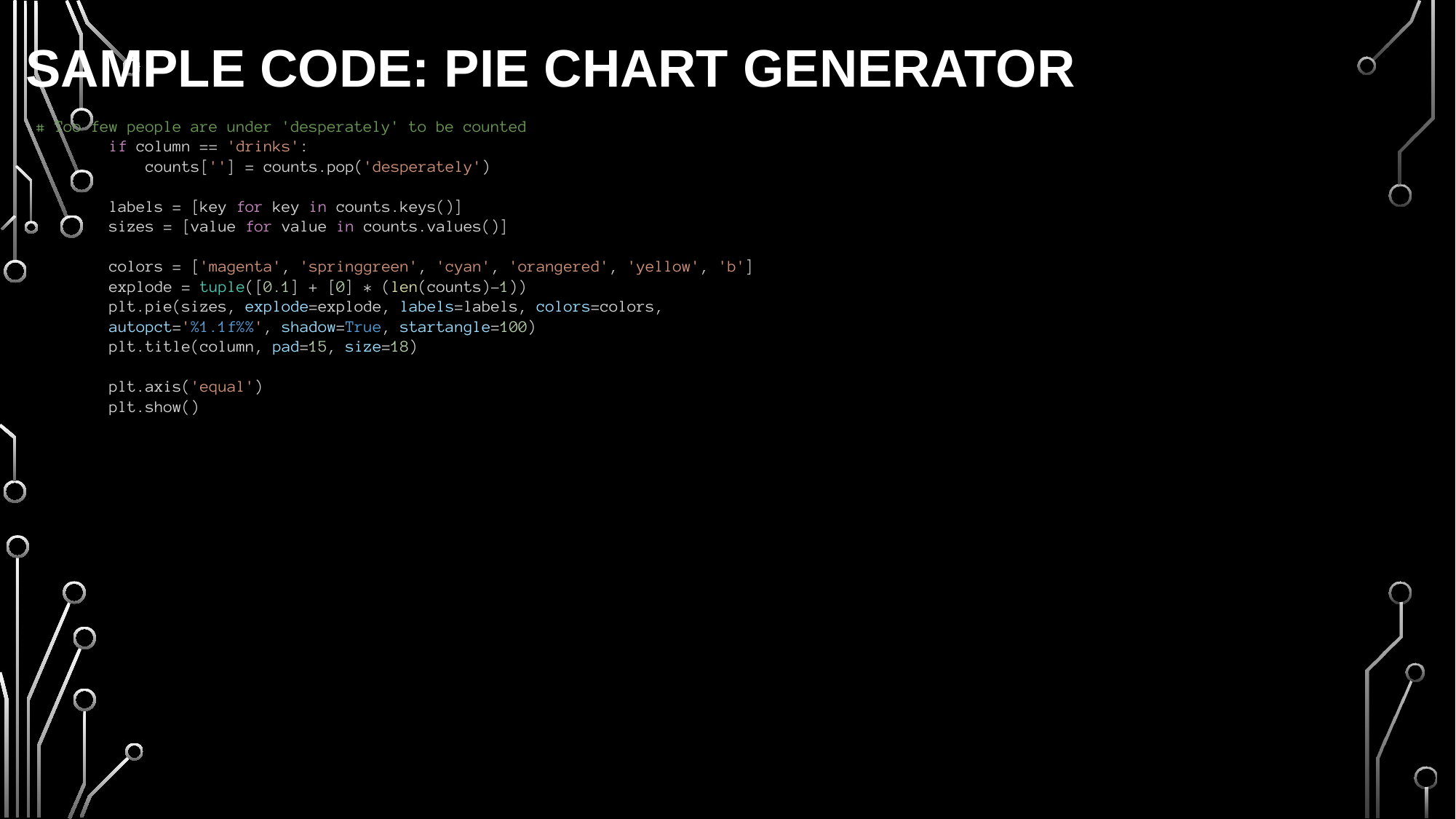

Sample Code: Pie chart generator
# Too few people are under 'desperately' to be counted
        if column == 'drinks':
            counts[''] = counts.pop('desperately')

        labels = [key for key in counts.keys()]
        sizes = [value for value in counts.values()]

        colors = ['magenta', 'springgreen', 'cyan', 'orangered', 'yellow', 'b']
        explode = tuple([0.1] + [0] * (len(counts)-1))
        plt.pie(sizes, explode=explode, labels=labels, colors=colors,
        autopct='%1.1f%%', shadow=True, startangle=100)
        plt.title(column, pad=15, size=18)
        plt.axis('equal')
        plt.show()